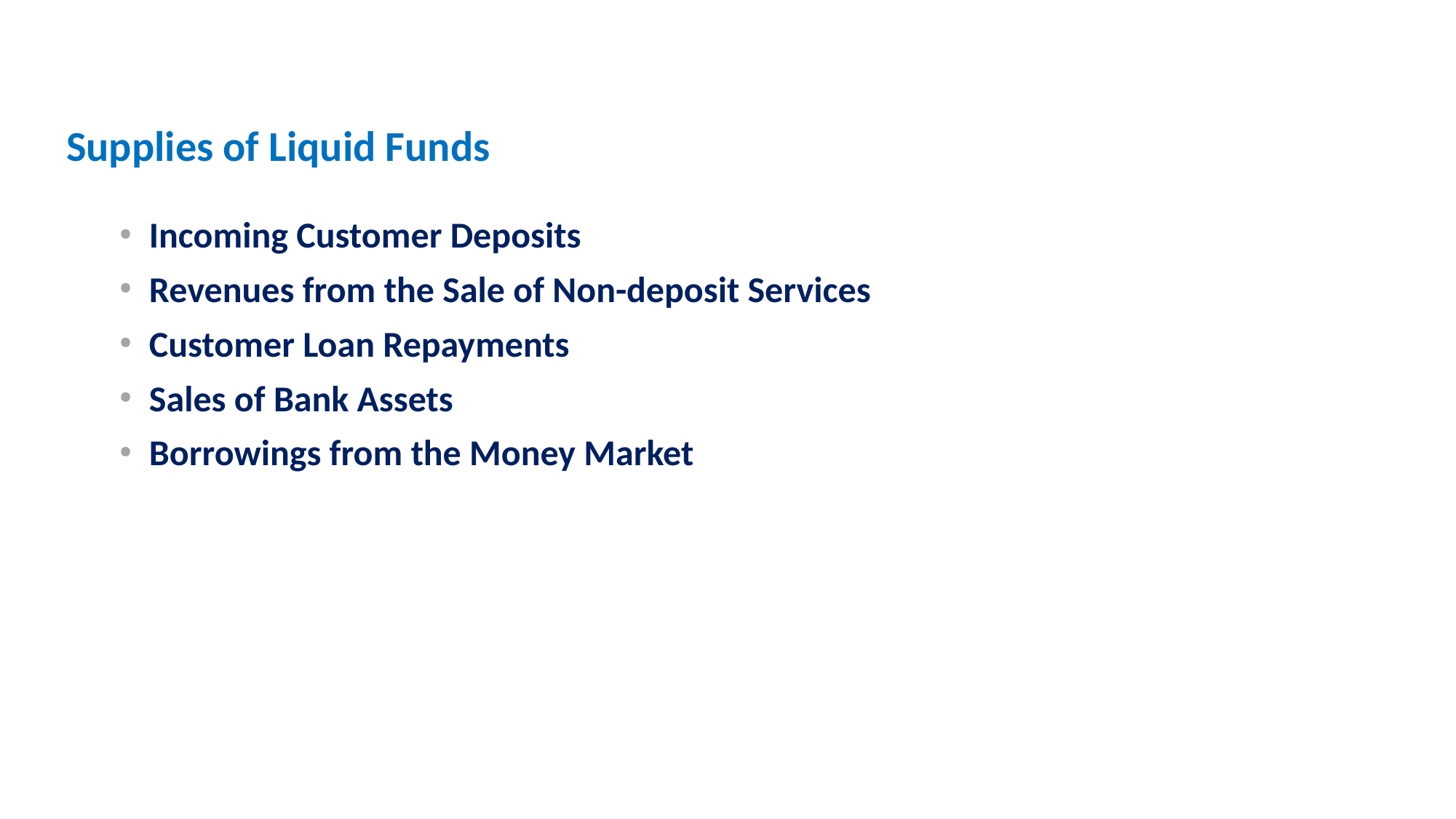

11-3
# Supplies of Liquid Funds
Incoming Customer Deposits
Revenues from the Sale of Non-deposit Services
Customer Loan Repayments
Sales of Bank Assets
Borrowings from the Money Market